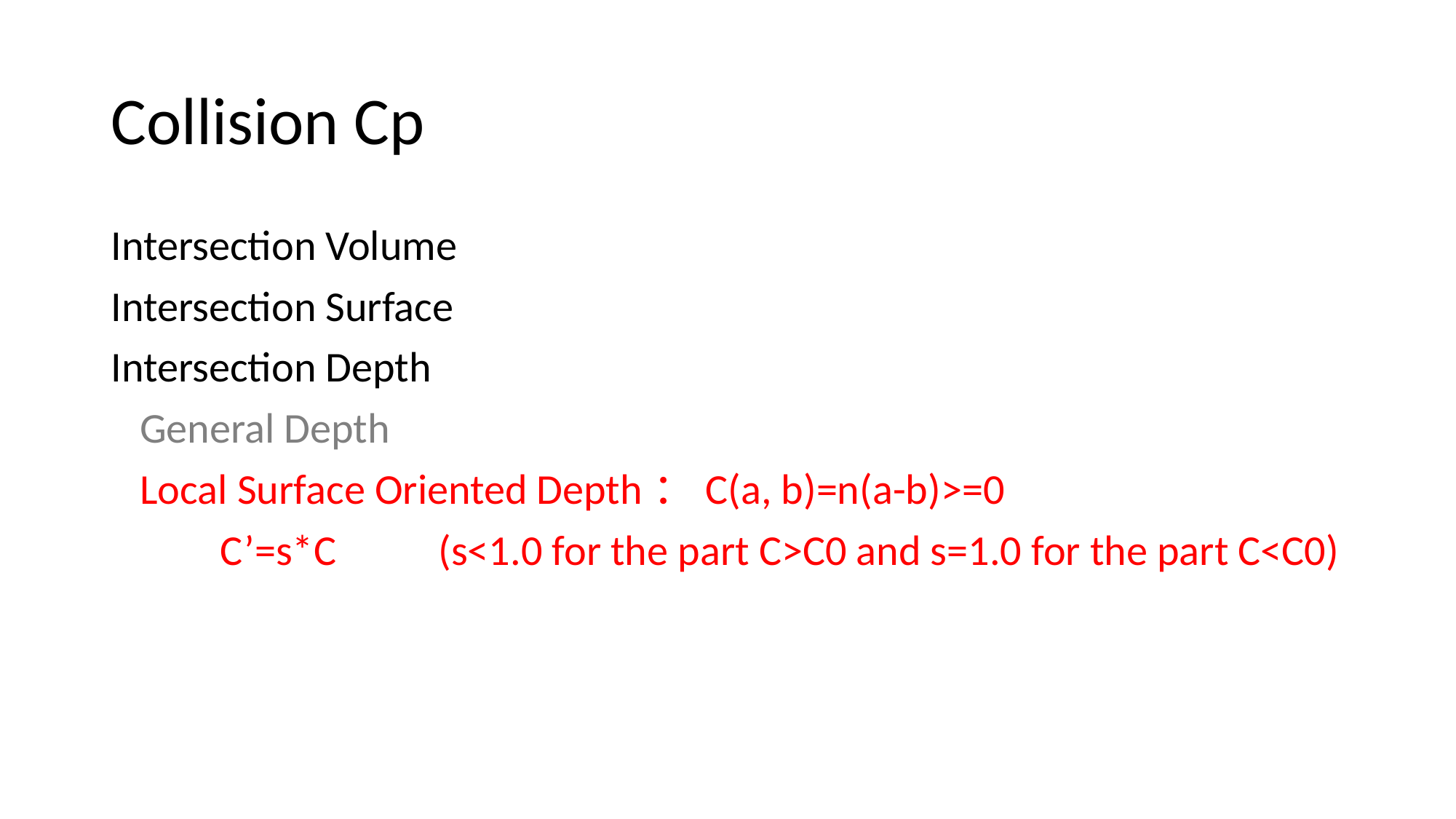

# Collision Cp
Intersection Volume
Intersection Surface
Intersection Depth
   General Depth
   Local Surface Oriented Depth：C(a, b)=n(a-b)>=0
	C’=s*C	(s<1.0 for the part C>C0 and s=1.0 for the part C<C0)